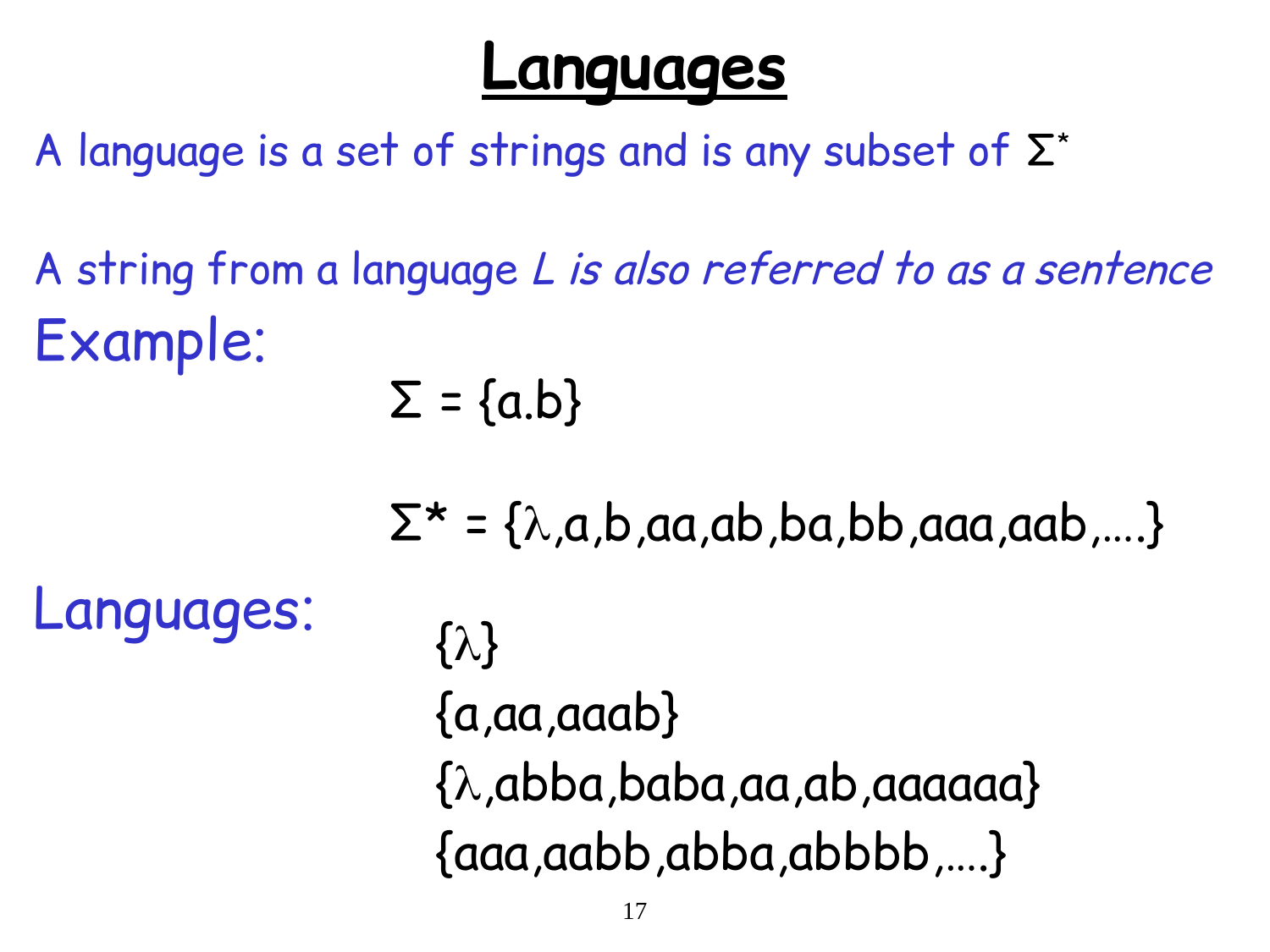

# Languages
A language is a set of strings and is any subset of ∑*

A string from a language L is also referred to as a sentence
Example:

Languages:

∑ = {a.b}
∑* = {λ,a,b,aa,ab,ba,bb,aaa,aab,….}
{λ}
{a,aa,aaab}
{λ,abba,baba,aa,ab,aaaaaa}
{aaa,aabb,abba,abbbb,….}
17